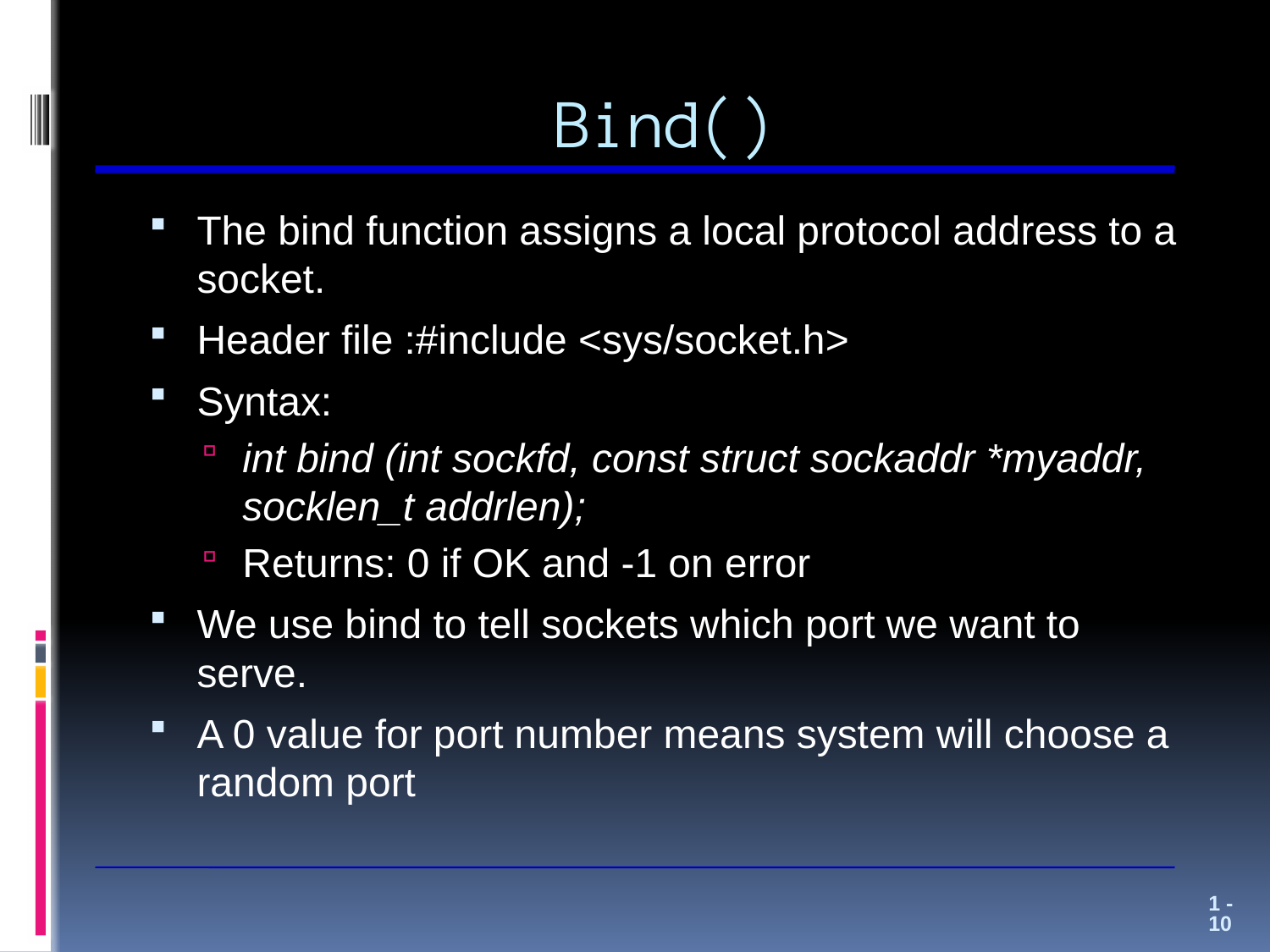

# Bind()
The bind function assigns a local protocol address to a socket.
Header file :#include <sys/socket.h>
Syntax:
int bind (int sockfd, const struct sockaddr *myaddr, socklen_t addrlen);
Returns: 0 if OK and -1 on error
We use bind to tell sockets which port we want to serve.
A 0 value for port number means system will choose a random port
1 - 10